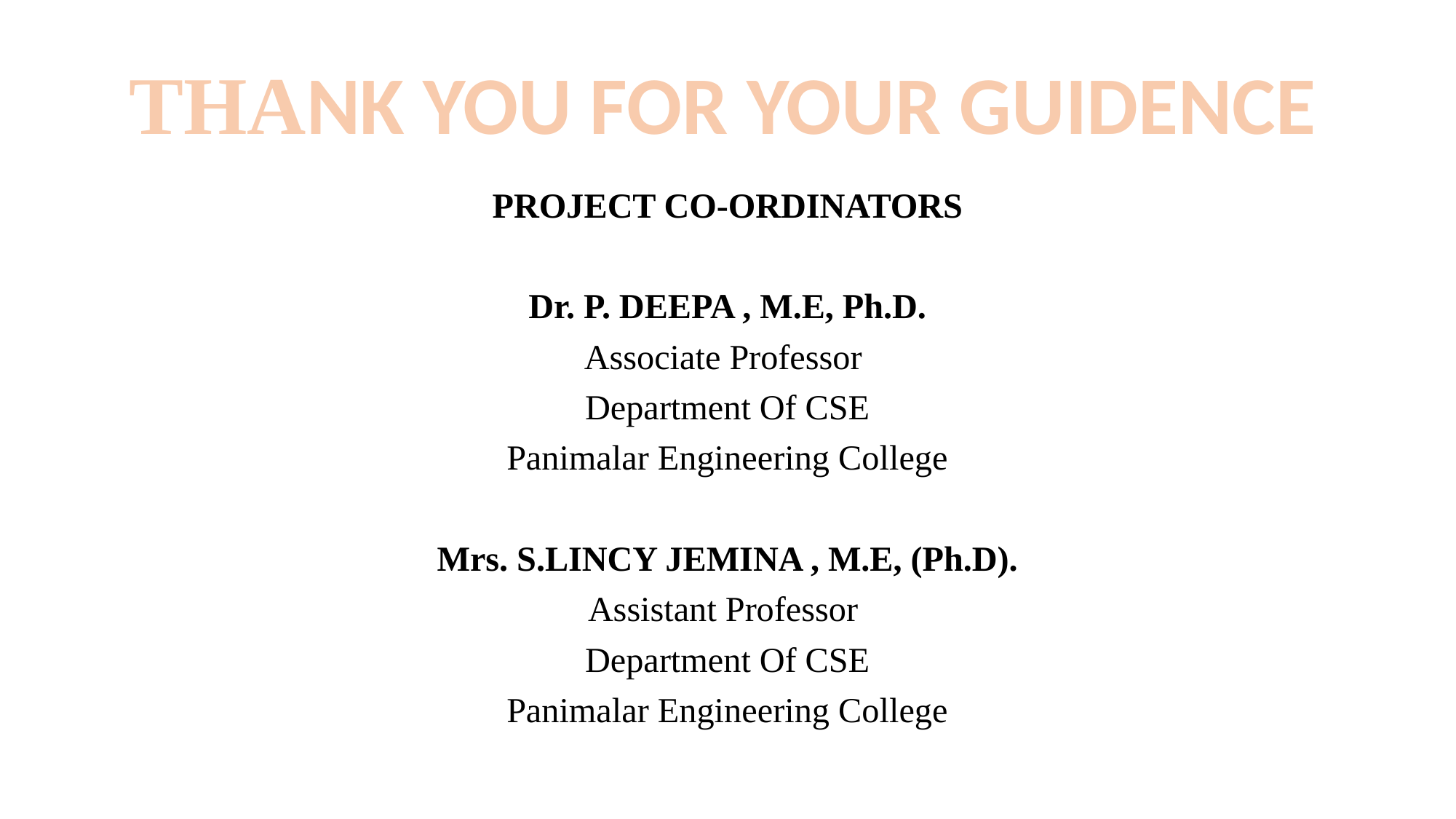

THANK YOU FOR YOUR GUIDENCE
PROJECT CO-ORDINATORS

Dr. P. DEEPA , M.E, Ph.D.
Associate Professor
Department Of CSE
Panimalar Engineering College

Mrs. S.LINCY JEMINA , M.E, (Ph.D).
Assistant Professor
Department Of CSE
Panimalar Engineering College